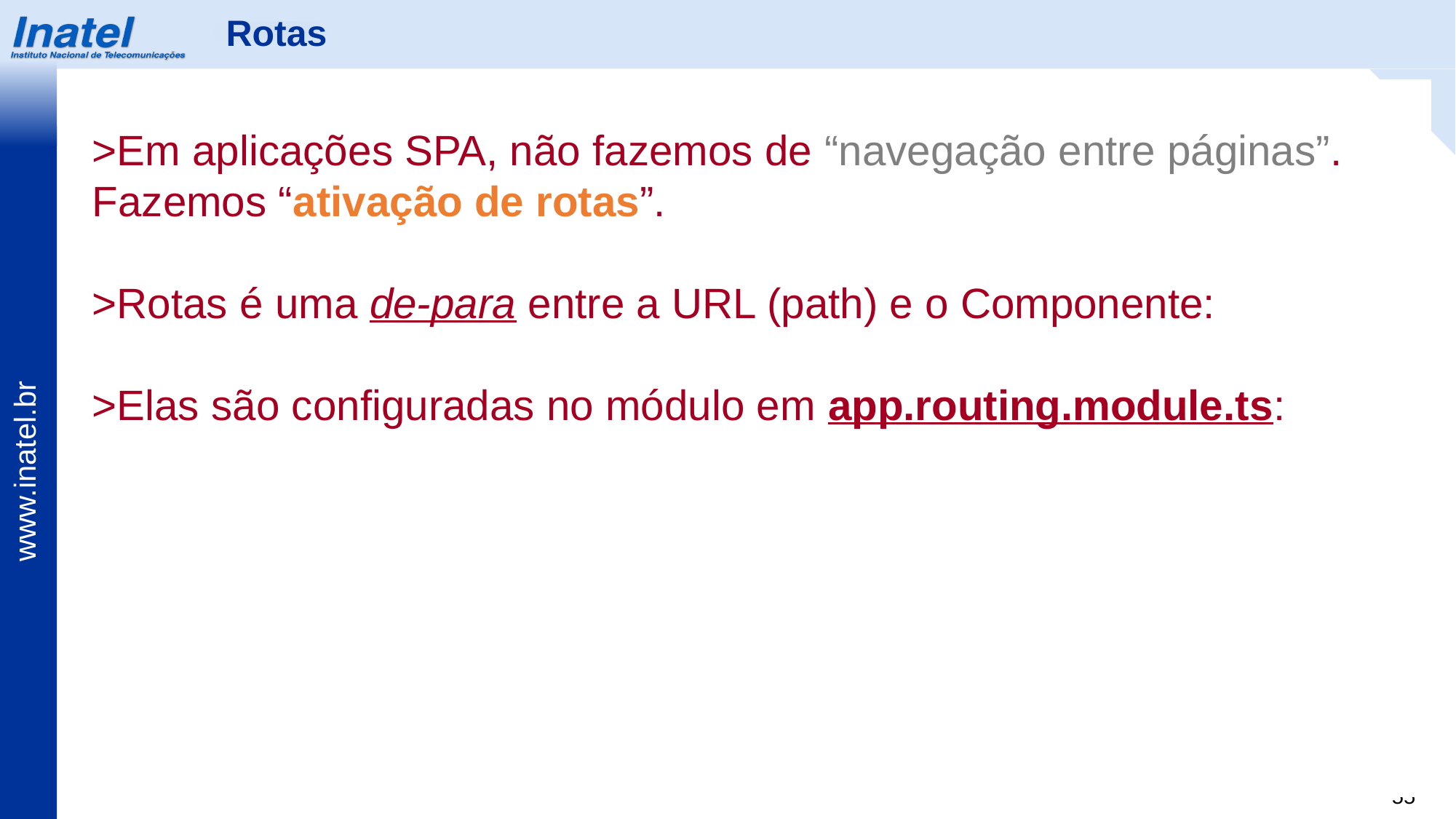

Rotas

>Em aplicações SPA, não fazemos de “navegação entre páginas”. Fazemos “ativação de rotas”.

>Rotas é uma de-para entre a URL (path) e o Componente:

>Elas são configuradas no módulo em app.routing.module.ts: